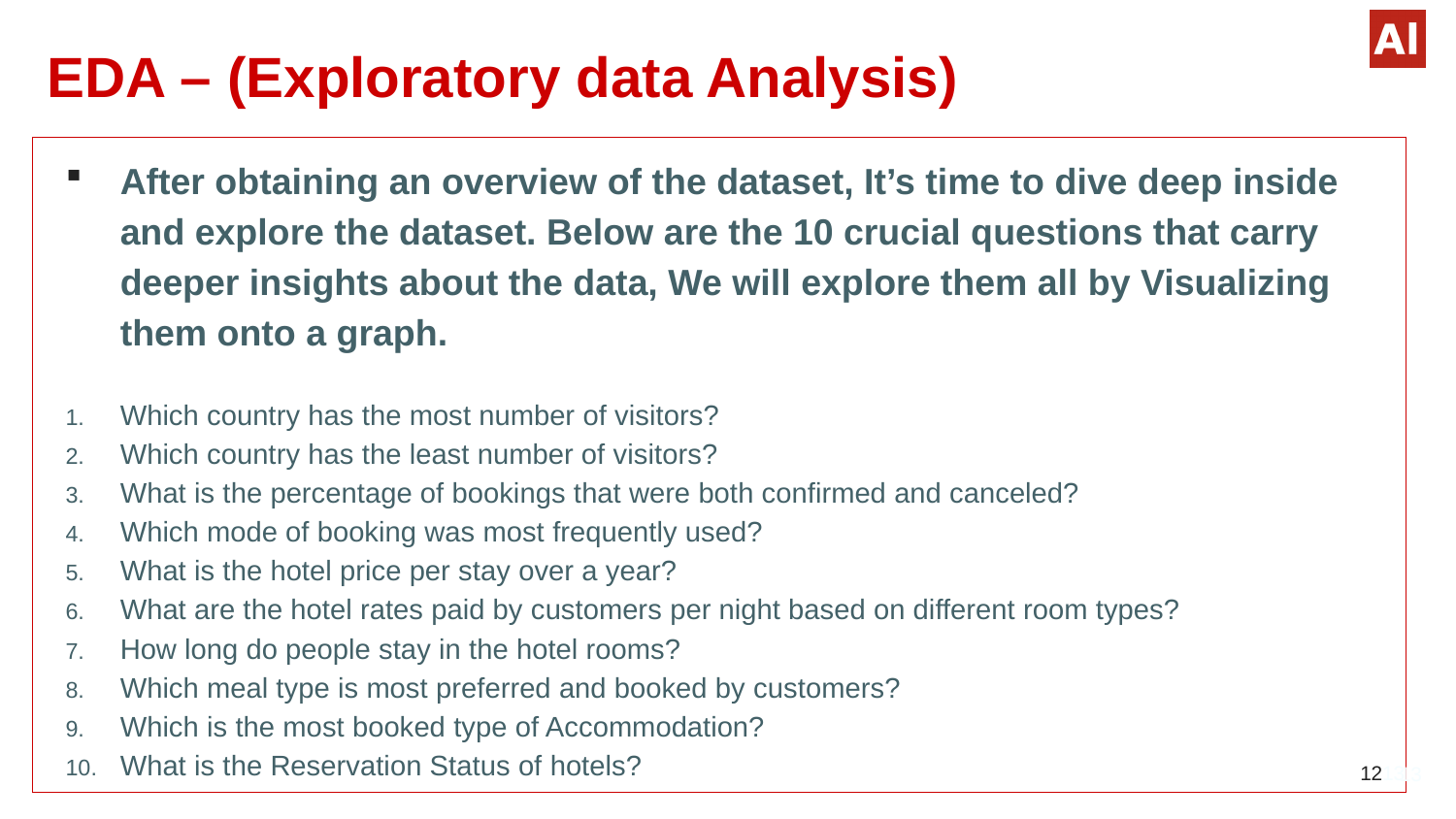

# EDA – (Exploratory data Analysis)
After obtaining an overview of the dataset, It’s time to dive deep inside and explore the dataset. Below are the 10 crucial questions that carry deeper insights about the data, We will explore them all by Visualizing them onto a graph.

Which country has the most number of visitors?
Which country has the least number of visitors?
What is the percentage of bookings that were both confirmed and canceled?
Which mode of booking was most frequently used?
What is the hotel price per stay over a year?
What are the hotel rates paid by customers per night based on different room types?
How long do people stay in the hotel rooms?
Which meal type is most preferred and booked by customers?
Which is the most booked type of Accommodation?
What is the Reservation Status of hotels?

1213
13